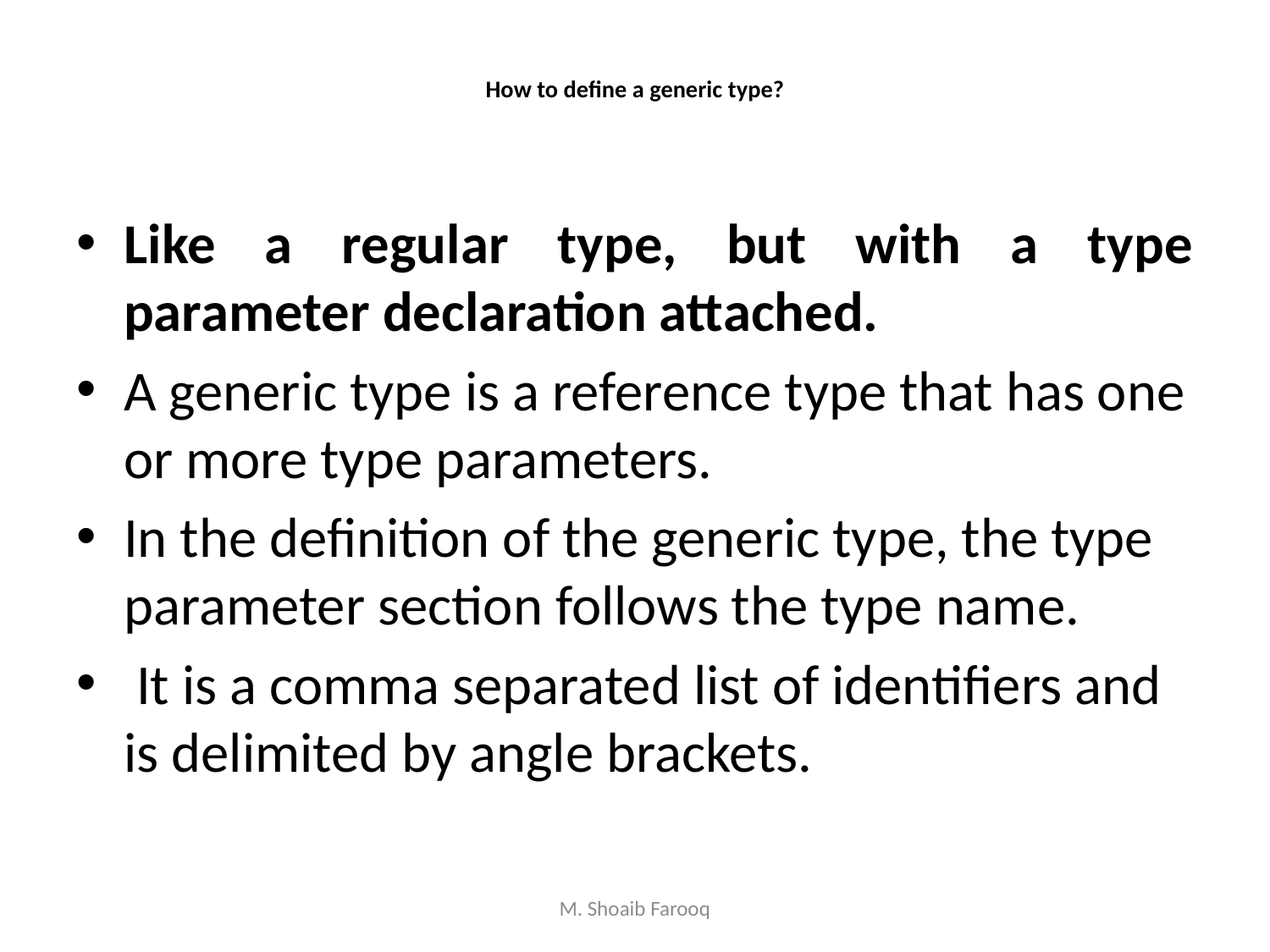

# How to define a generic type?
Like a regular type, but with a type parameter declaration attached.
A generic type is a reference type that has one or more type parameters.
In the definition of the generic type, the type parameter section follows the type name.
 It is a comma separated list of identifiers and is delimited by angle brackets.

M. Shoaib Farooq